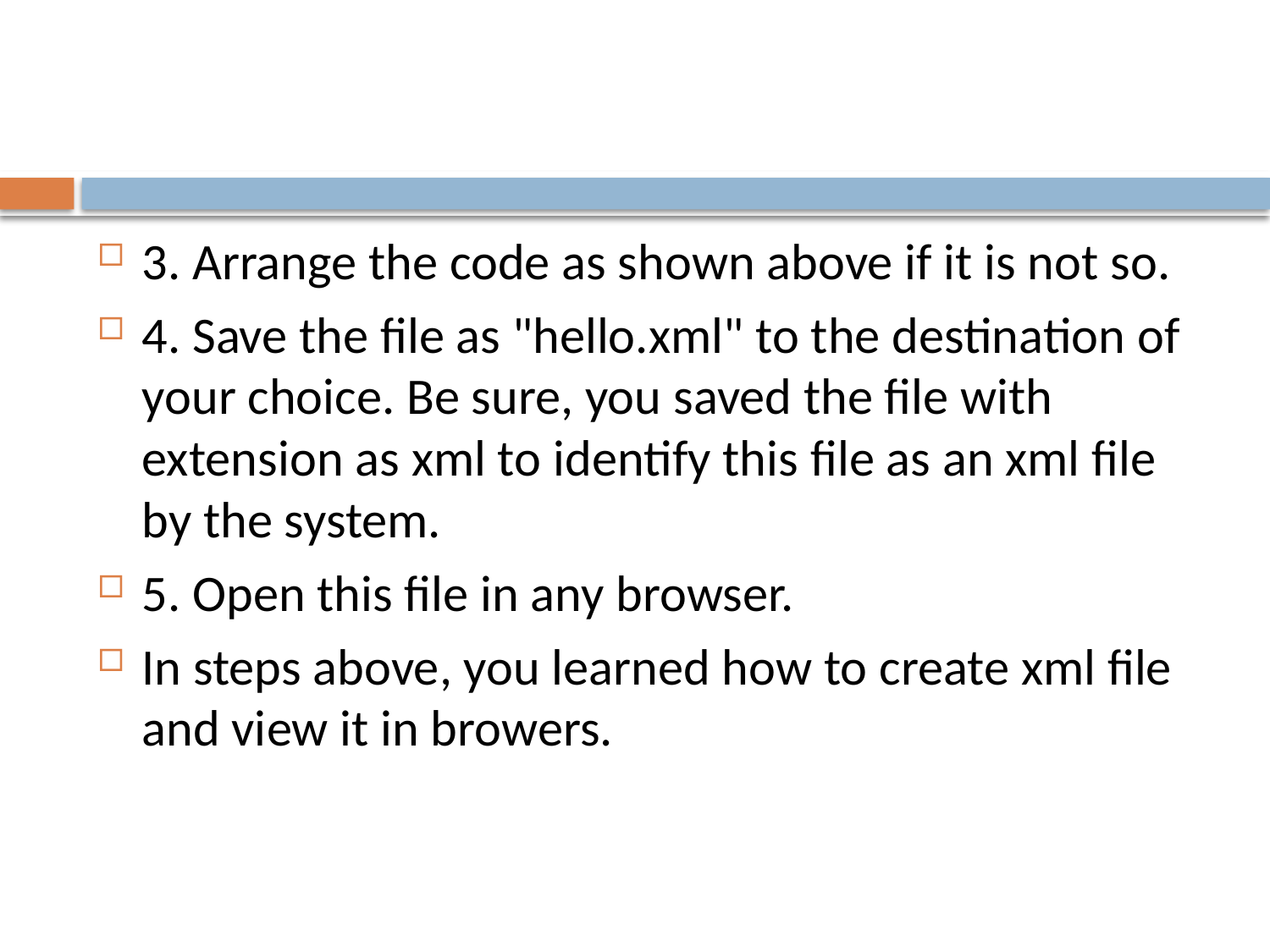

#
3. Arrange the code as shown above if it is not so.
4. Save the file as "hello.xml" to the destination of your choice. Be sure, you saved the file with extension as xml to identify this file as an xml file by the system.
5. Open this file in any browser.
In steps above, you learned how to create xml file and view it in browers.